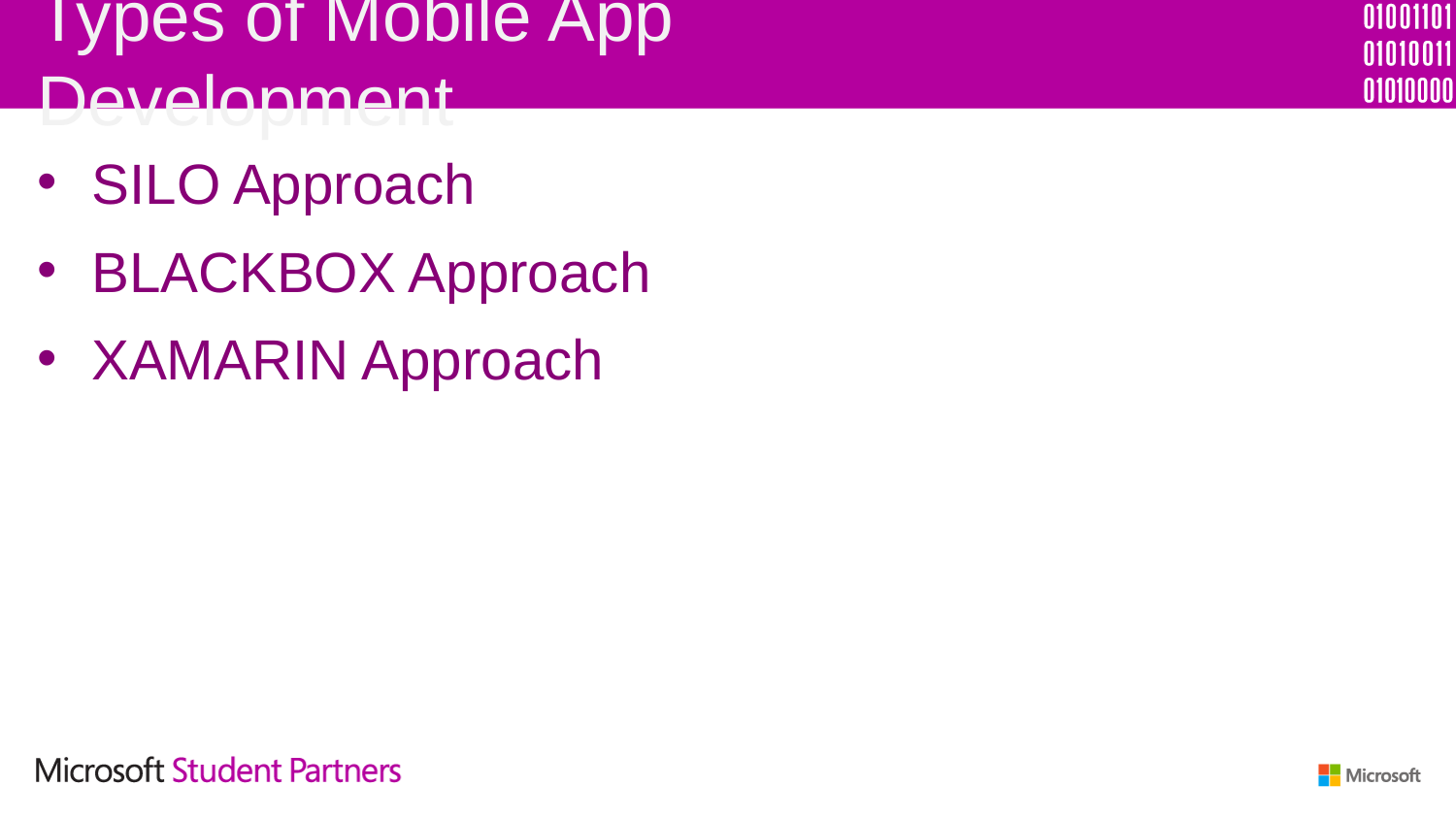

# Types of Mobile App Development
SILO Approach
BLACKBOX Approach
XAMARIN Approach